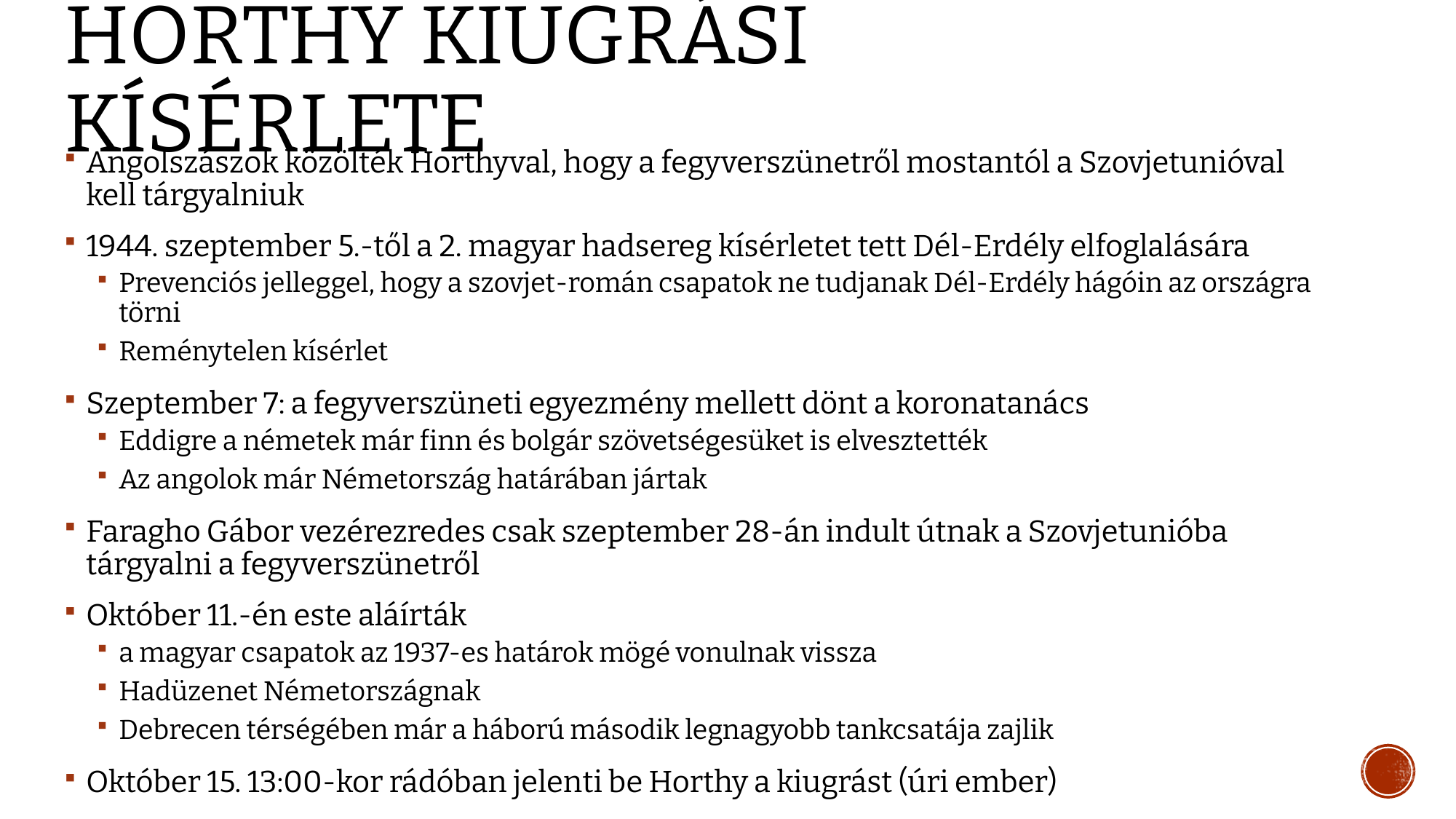

# Horthy kiugrási kísérlete
Angolszászok közölték Horthyval, hogy a fegyverszünetről mostantól a Szovjetunióval kell tárgyalniuk
1944. szeptember 5.-től a 2. magyar hadsereg kísérletet tett Dél-Erdély elfoglalására
Prevenciós jelleggel, hogy a szovjet-román csapatok ne tudjanak Dél-Erdély hágóin az országra törni
Reménytelen kísérlet
Szeptember 7: a fegyverszüneti egyezmény mellett dönt a koronatanács
Eddigre a németek már finn és bolgár szövetségesüket is elvesztették
Az angolok már Németország határában jártak
Faragho Gábor vezérezredes csak szeptember 28-án indult útnak a Szovjetunióba tárgyalni a fegyverszünetről
Október 11.-én este aláírták
a magyar csapatok az 1937-es határok mögé vonulnak vissza
Hadüzenet Németországnak
Debrecen térségében már a háború második legnagyobb tankcsatája zajlik
Október 15. 13:00-kor rádóban jelenti be Horthy a kiugrást (úri ember)